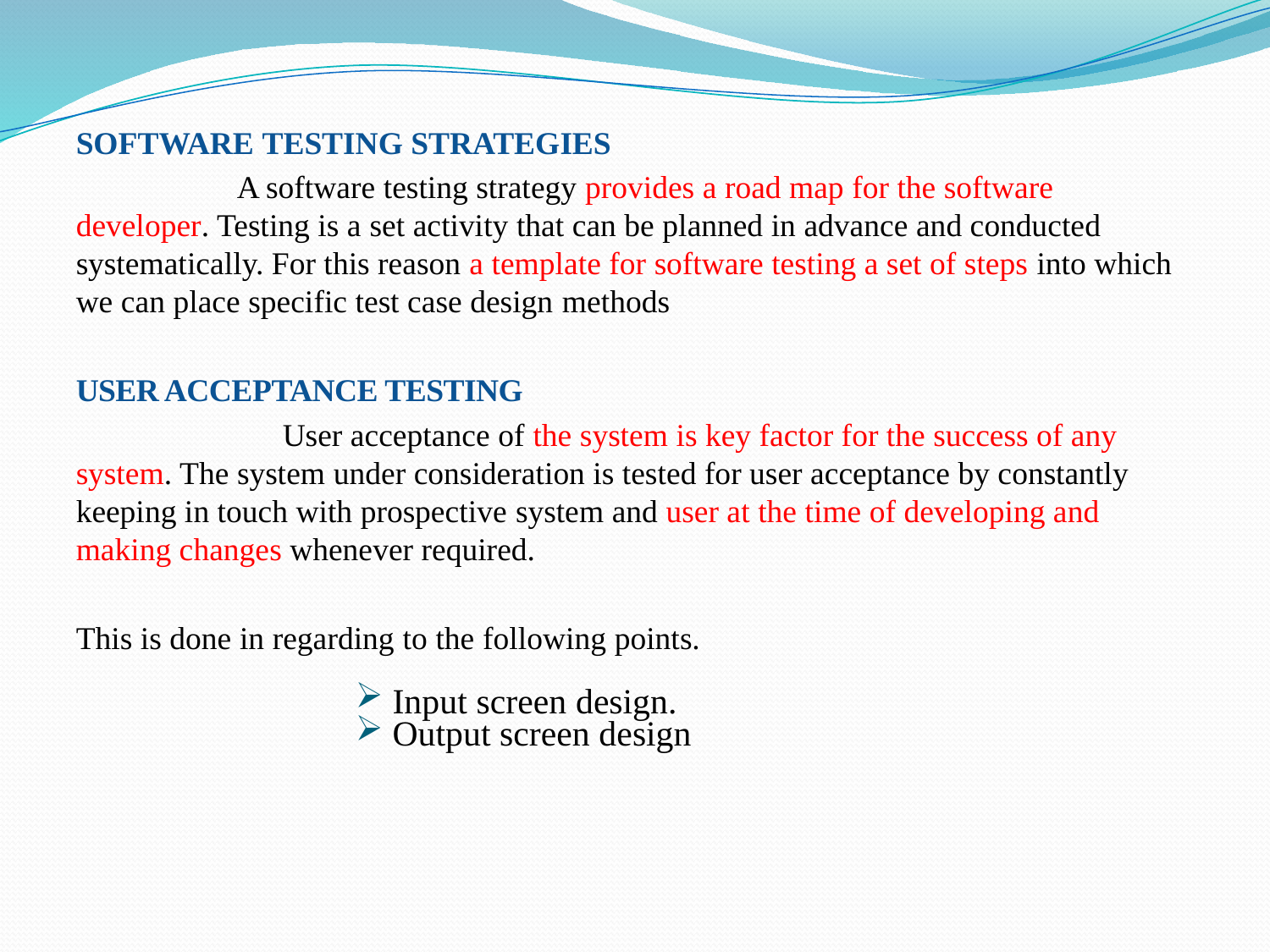

SOFTWARE TESTING STRATEGIES
                    A software testing strategy provides a road map for the software developer. Testing is a set activity that can be planned in advance and conducted systematically. For this reason a template for software testing a set of steps into which we can place specific test case design methods

USER ACCEPTANCE TESTING
                          User acceptance of the system is key factor for the success of any system. The system under consideration is tested for user acceptance by constantly keeping in touch with prospective system and user at the time of developing and making changes whenever required.

This is done in regarding to the following points.

 Input screen design.
 Output screen design